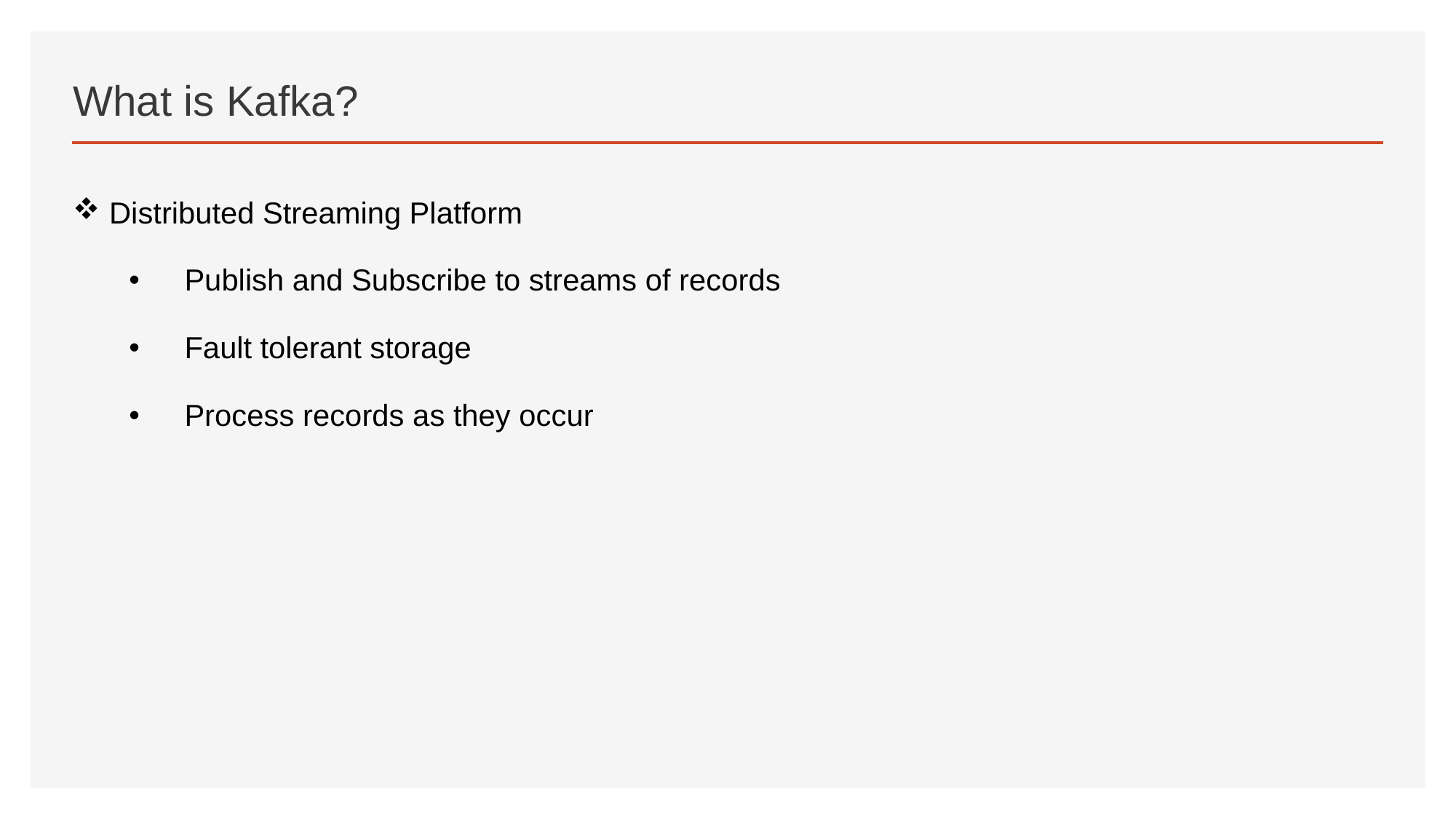

# What is Kafka?

 Distributed Streaming Platform
Publish and Subscribe to streams of records
Fault tolerant storage
Process records as they occur